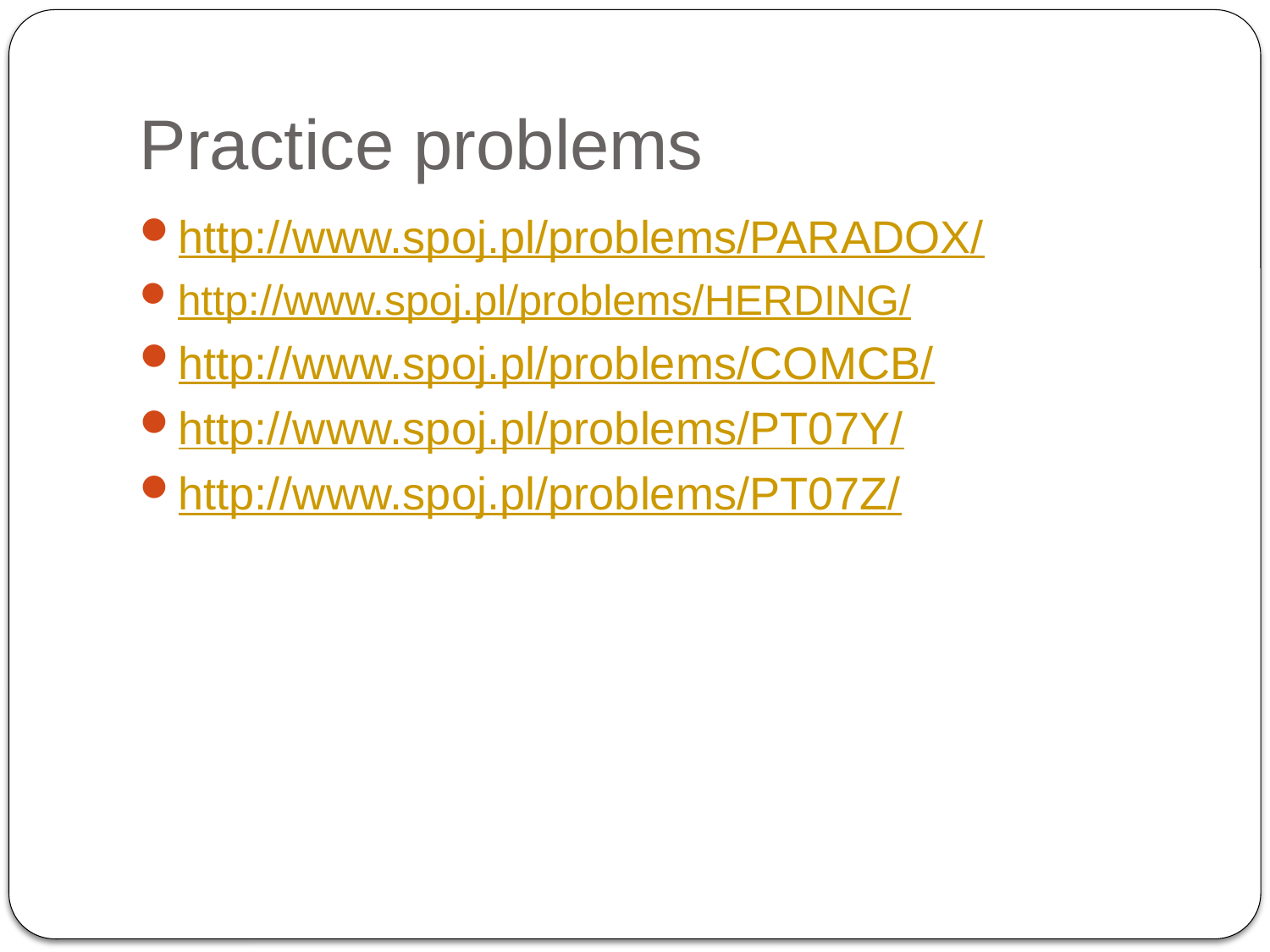

# Practice problems
http://www.spoj.pl/problems/PARADOX/
http://www.spoj.pl/problems/HERDING/
http://www.spoj.pl/problems/COMCB/
http://www.spoj.pl/problems/PT07Y/
http://www.spoj.pl/problems/PT07Z/